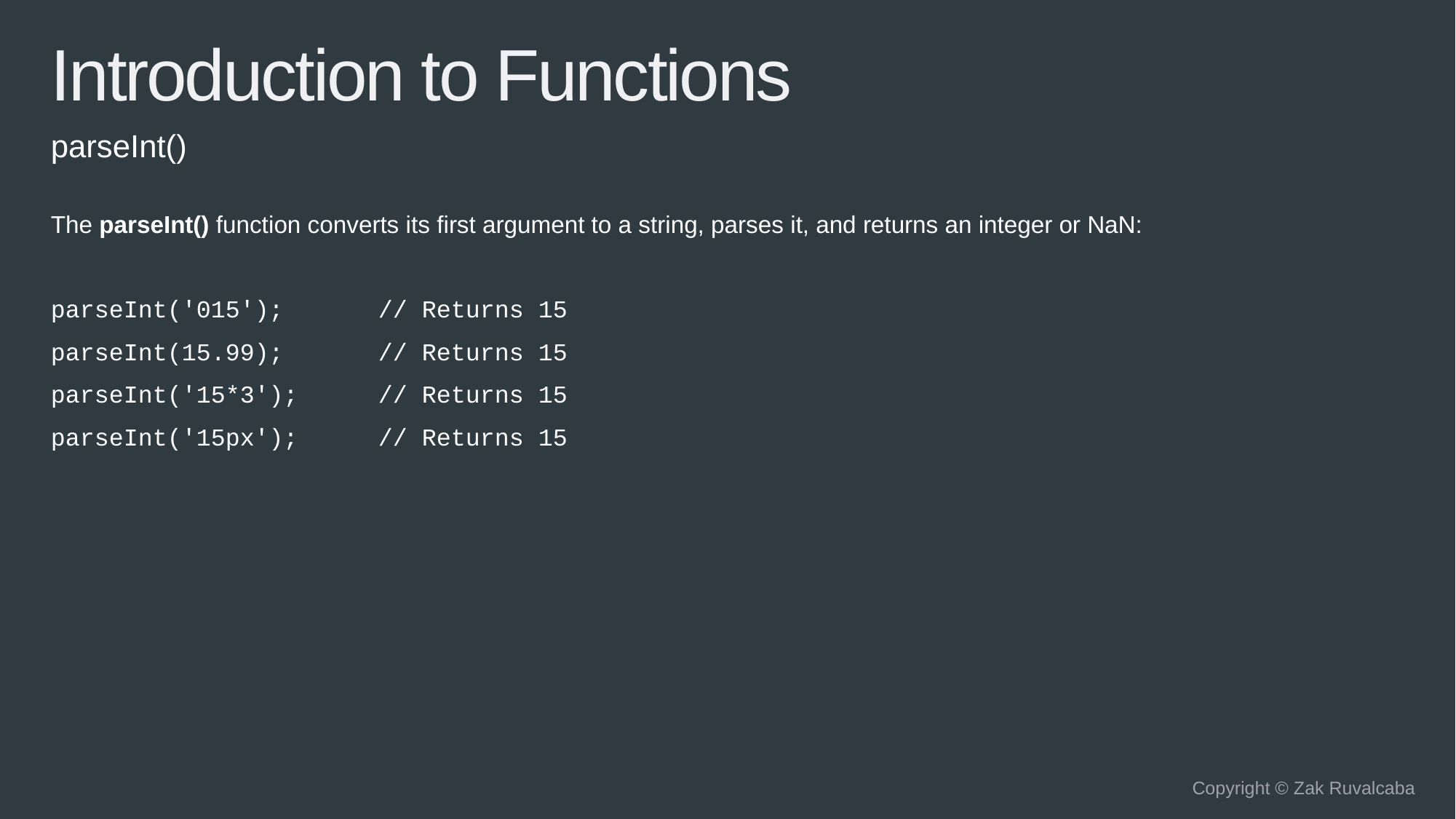

# Introduction to Functions
parseInt()
The parseInt() function converts its first argument to a string, parses it, and returns an integer or NaN:

parseInt('015');	// Returns 15
parseInt(15.99); 	// Returns 15
parseInt('15*3'); 	// Returns 15
parseInt('15px'); 	// Returns 15